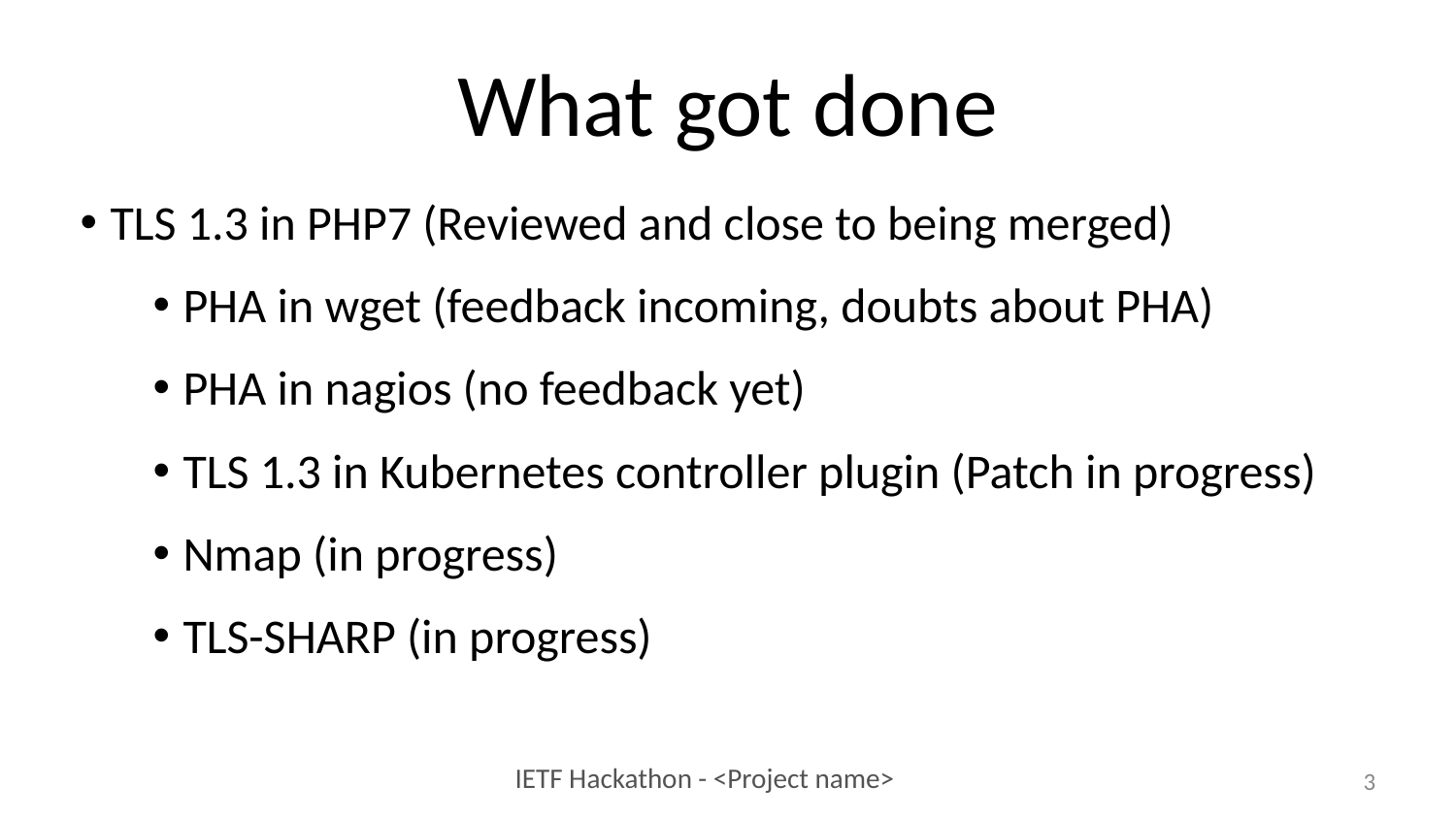

What got done
TLS 1.3 in PHP7 (Reviewed and close to being merged)
PHA in wget (feedback incoming, doubts about PHA)
PHA in nagios (no feedback yet)
TLS 1.3 in Kubernetes controller plugin (Patch in progress)
Nmap (in progress)
TLS-SHARP (in progress)
3